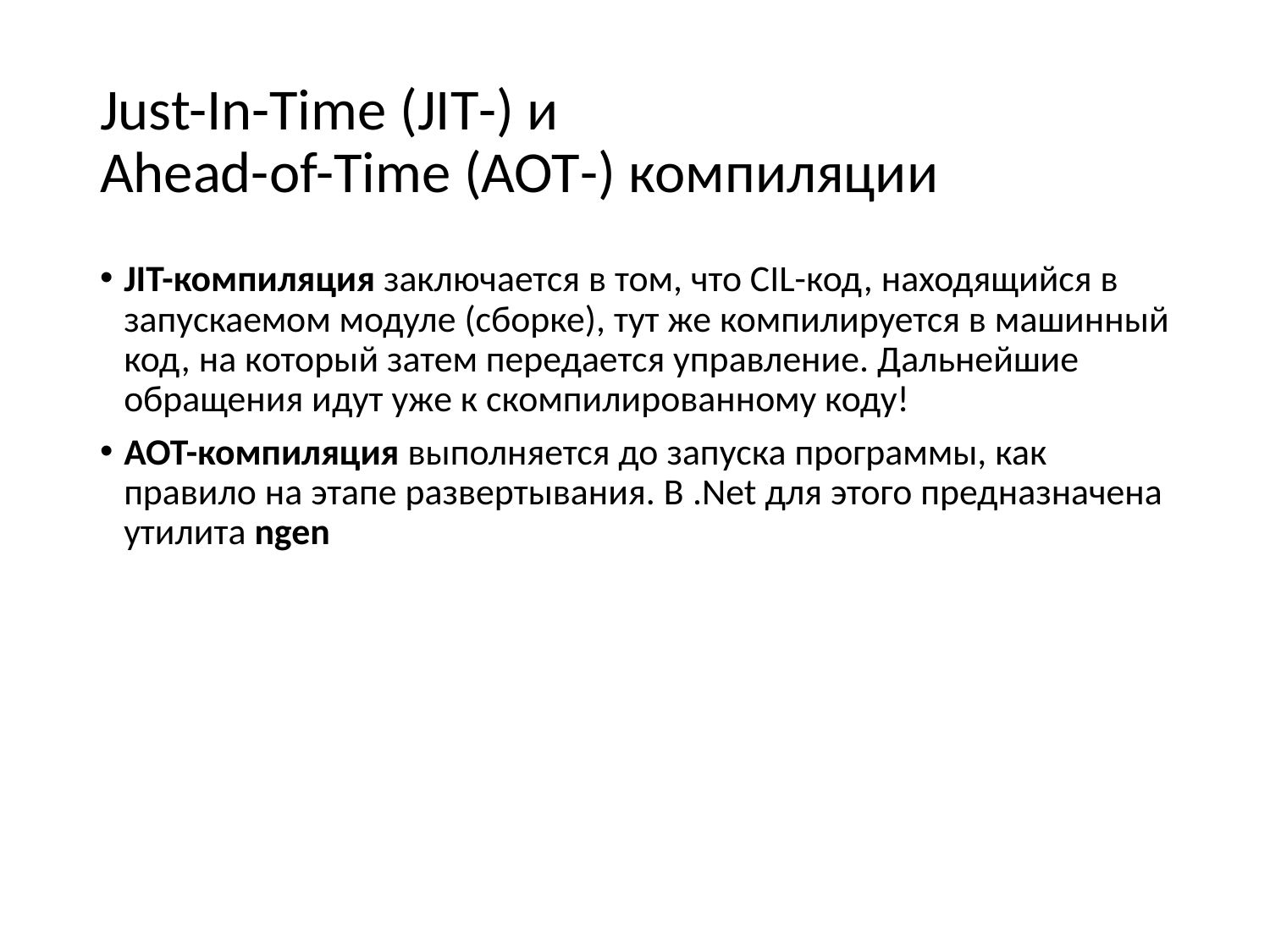

# Just-In-Time (JIT-) и Ahead-of-Time (AOT-) компиляции
JIT-компиляция заключается в том, что CIL-код, находящийся в запускаемом модуле (сборке), тут же компилируется в машинный код, на который затем передается управление. Дальнейшие обращения идут уже к скомпилированному коду!
AOT-компиляция выполняется до запуска программы, как правило на этапе развертывания. В .Net для этого предназначена утилита ngen